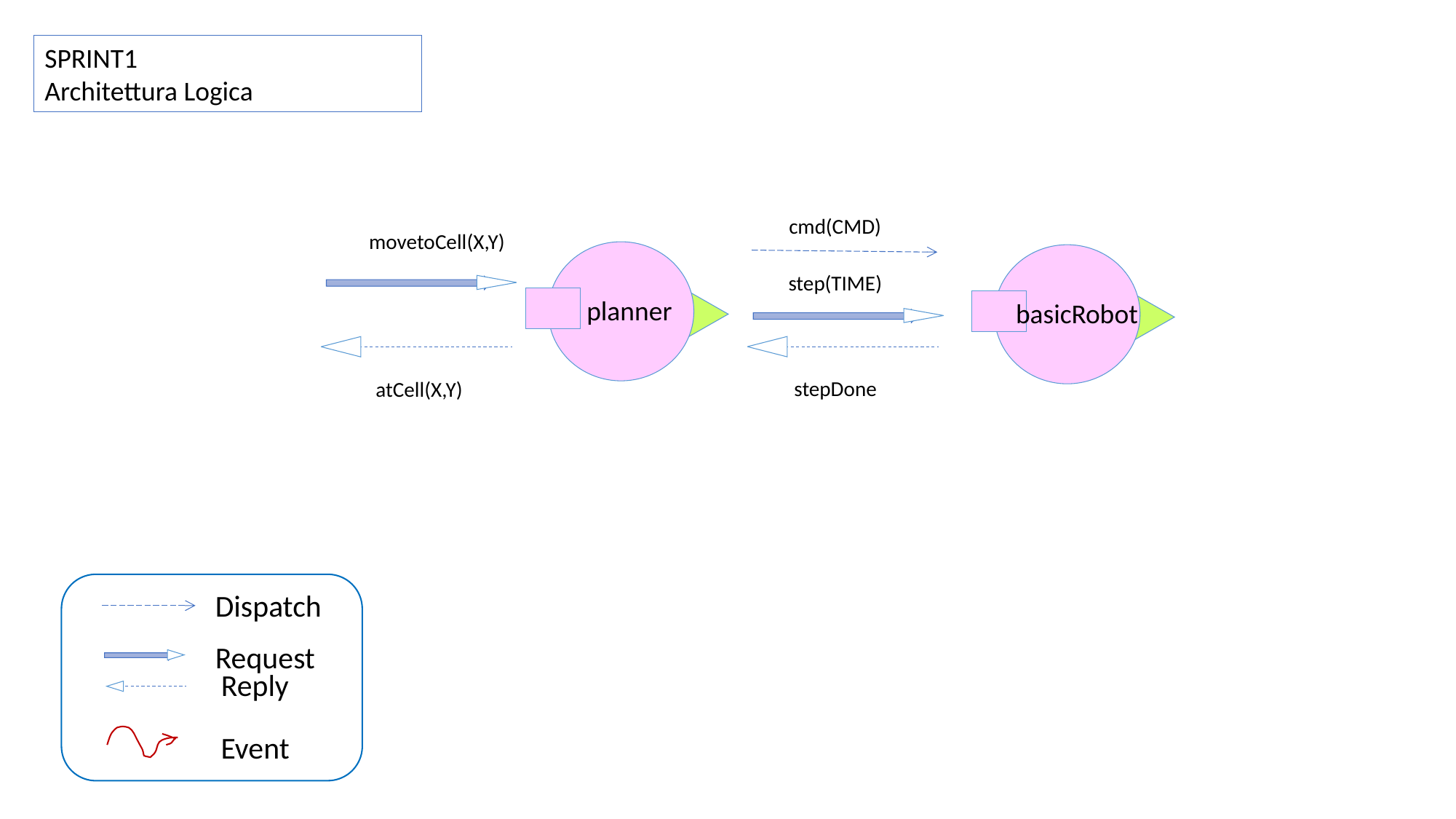

SPRINT1
Architettura Logica
cmd(CMD)
movetoCell(X,Y)

planner

basicRobot

step(TIME)

stepDone
atCell(X,Y)

Dispatch
Request

Reply

Event